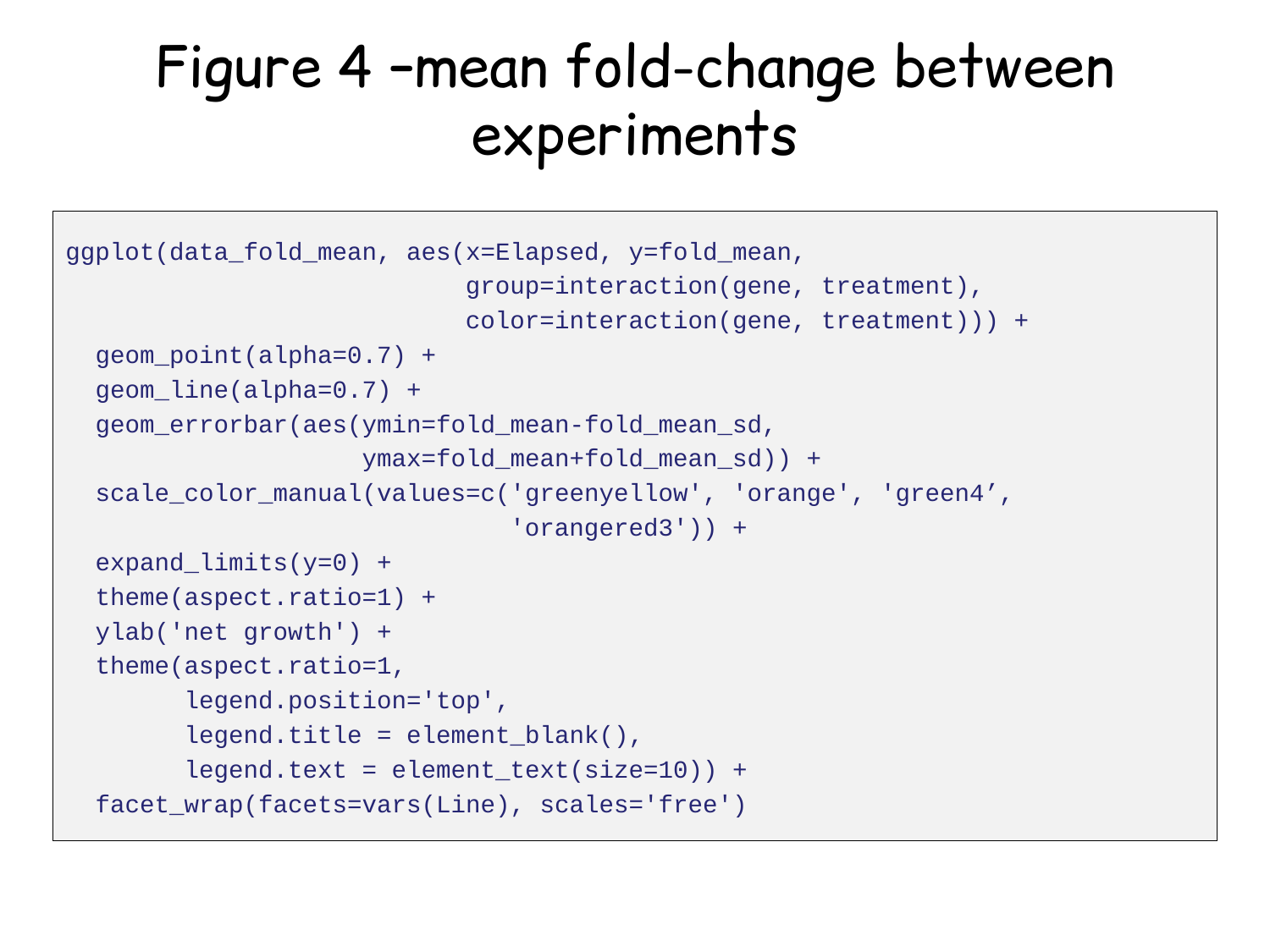

# Figure 4 –mean fold-change between experiments
ggplot(data_fold_mean, aes(x=Elapsed, y=fold_mean,
                           group=interaction(gene, treatment),
                           color=interaction(gene, treatment))) +
  geom_point(alpha=0.7) +
  geom_line(alpha=0.7) +
  geom_errorbar(aes(ymin=fold_mean-fold_mean_sd,
                    ymax=fold_mean+fold_mean_sd)) +
  scale_color_manual(values=c('greenyellow', 'orange', 'green4’,
                              'orangered3')) +
  expand_limits(y=0) +
  theme(aspect.ratio=1) +
  ylab('net growth') +
  theme(aspect.ratio=1,
        legend.position='top',
        legend.title = element_blank(),
        legend.text = element_text(size=10)) +
  facet_wrap(facets=vars(Line), scales='free')